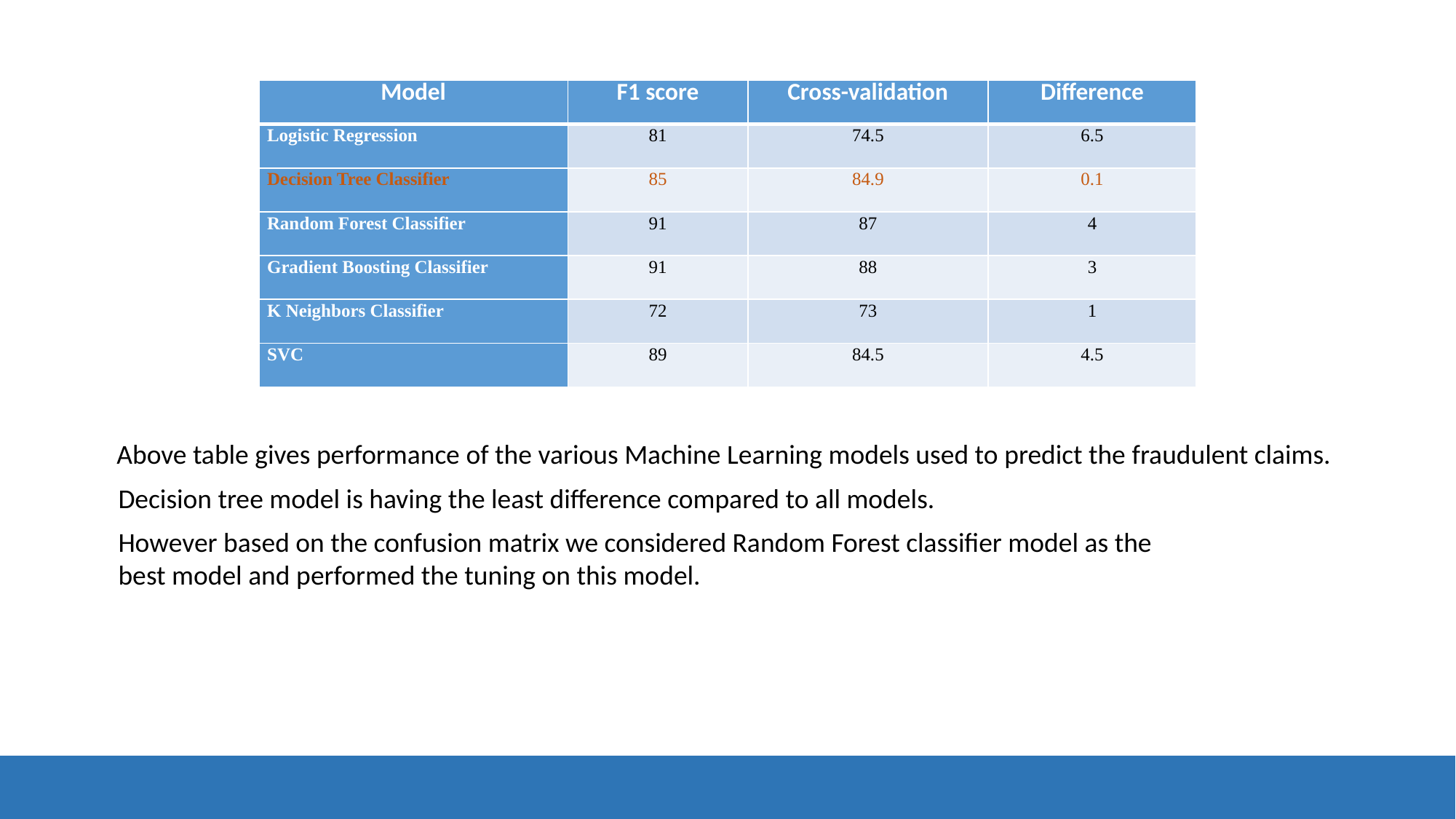

| Model | F1 score | Cross-validation | Difference |
| --- | --- | --- | --- |
| Logistic Regression | 81 | 74.5 | 6.5 |
| Decision Tree Classifier | 85 | 84.9 | 0.1 |
| Random Forest Classifier | 91 | 87 | 4 |
| Gradient Boosting Classifier | 91 | 88 | 3 |
| K Neighbors Classifier | 72 | 73 | 1 |
| SVC | 89 | 84.5 | 4.5 |
Above table gives performance of the various Machine Learning models used to predict the fraudulent claims.
Decision tree model is having the least difference compared to all models.

However based on the confusion matrix we considered Random Forest classifier model as the best model and performed the tuning on this model.